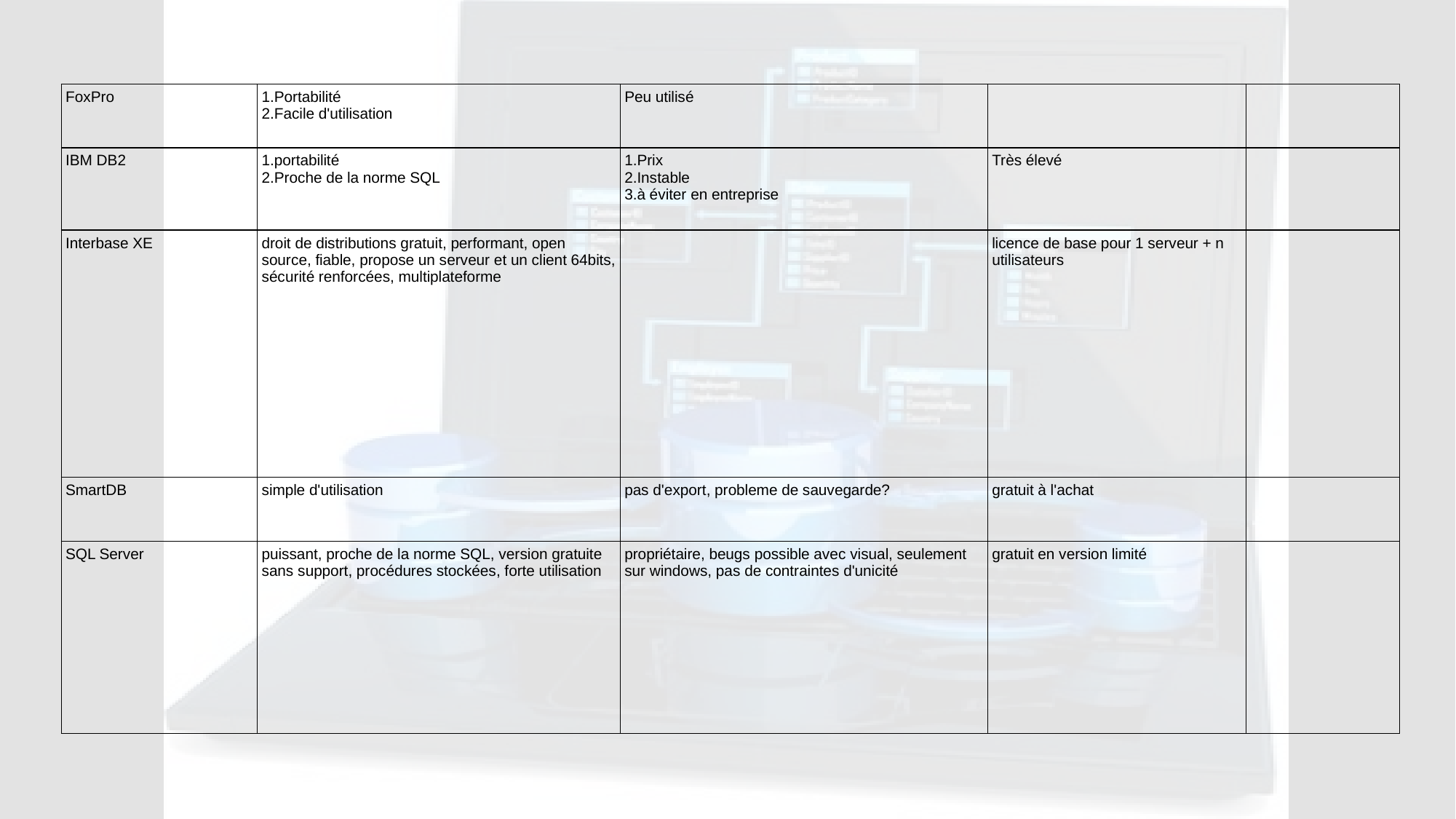

| FoxPro | Portabilité Facile d'utilisation | Peu utilisé |  |  |
| --- | --- | --- | --- | --- |
| IBM DB2 | portabilité Proche de la norme SQL | Prix Instable à éviter en entreprise | Très élevé |  |
| Interbase XE | droit de distributions gratuit, performant, open source, fiable, propose un serveur et un client 64bits, sécurité renforcées, multiplateforme |  | licence de base pour 1 serveur + n utilisateurs |  |
| SmartDB | simple d'utilisation | pas d'export, probleme de sauvegarde? | gratuit à l'achat |  |
| SQL Server | puissant, proche de la norme SQL, version gratuite sans support, procédures stockées, forte utilisation | propriétaire, beugs possible avec visual, seulement sur windows, pas de contraintes d'unicité | gratuit en version limité |  |